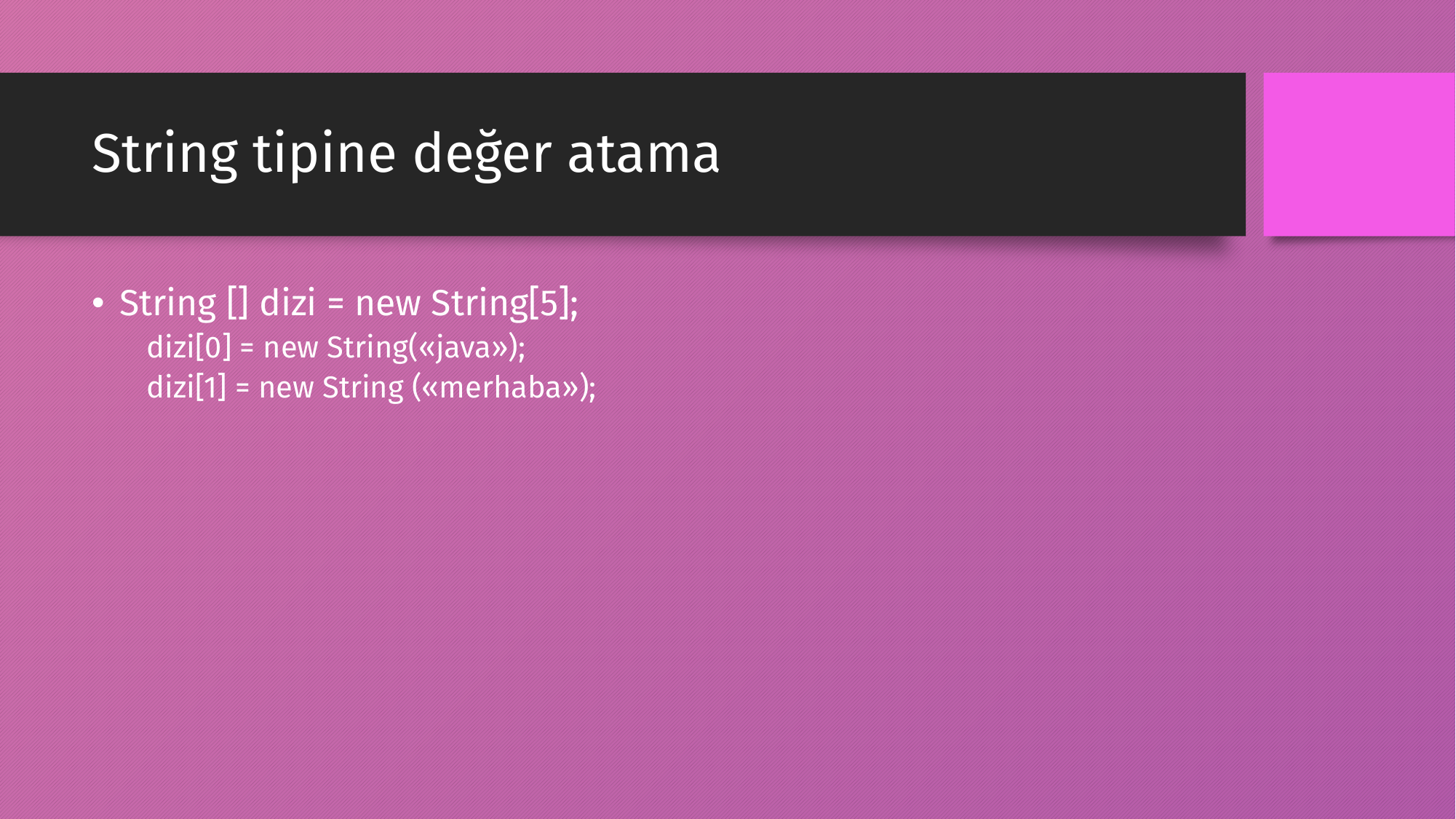

# String tipine değer atama
String [] dizi = new String[5];
dizi[0] = new String(«java»);
dizi[1] = new String («merhaba»);